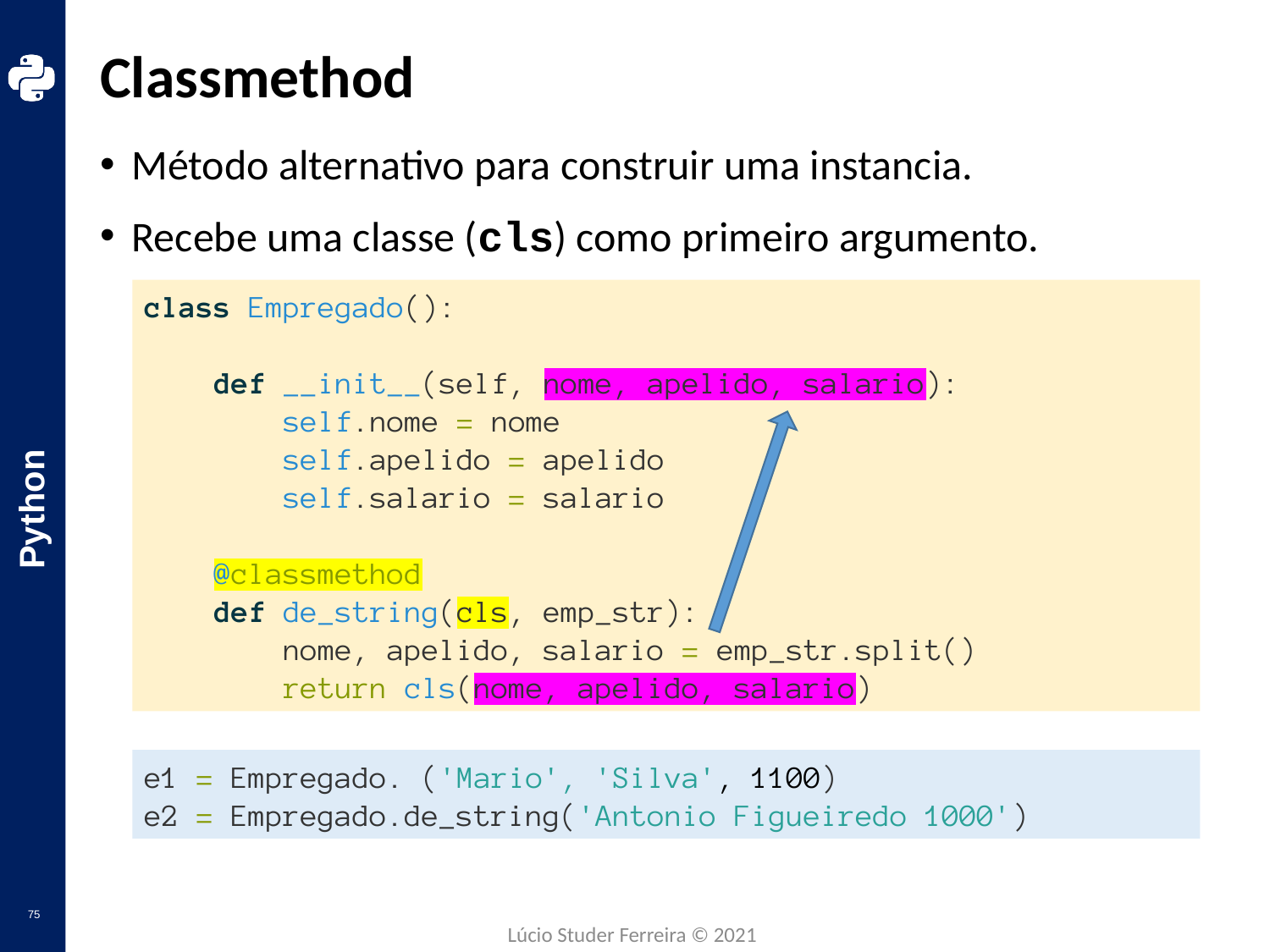

# Classmethod
Método alternativo para construir uma instancia.
Recebe uma classe (cls) como primeiro argumento.
class Empregado():

    def __init__(self, nome, apelido, salario):
        self.nome = nome
        self.apelido = apelido
        self.salario = salario
    @classmethod
    def de_string(cls, emp_str):
        nome, apelido, salario = emp_str.split()
        return cls(nome, apelido, salario)

e1 = Empregado. ('Mario', 'Silva', 1100)
e2 = Empregado.de_string('Antonio Figueiredo 1000')